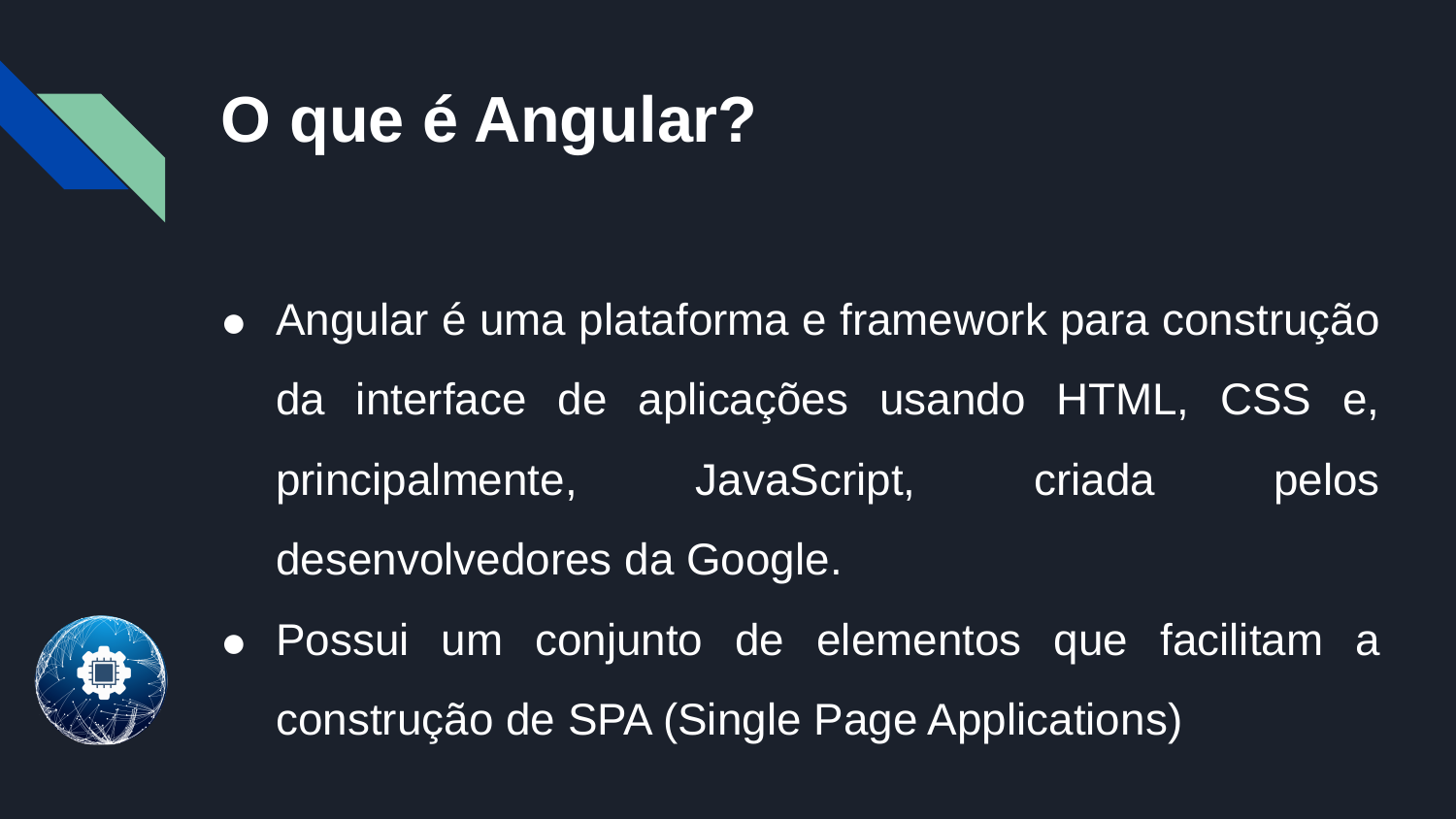

# O que é Angular?
Angular é uma plataforma e framework para construção da interface de aplicações usando HTML, CSS e, principalmente, JavaScript, criada pelos desenvolvedores da Google.
Possui um conjunto de elementos que facilitam a construção de SPA (Single Page Applications)